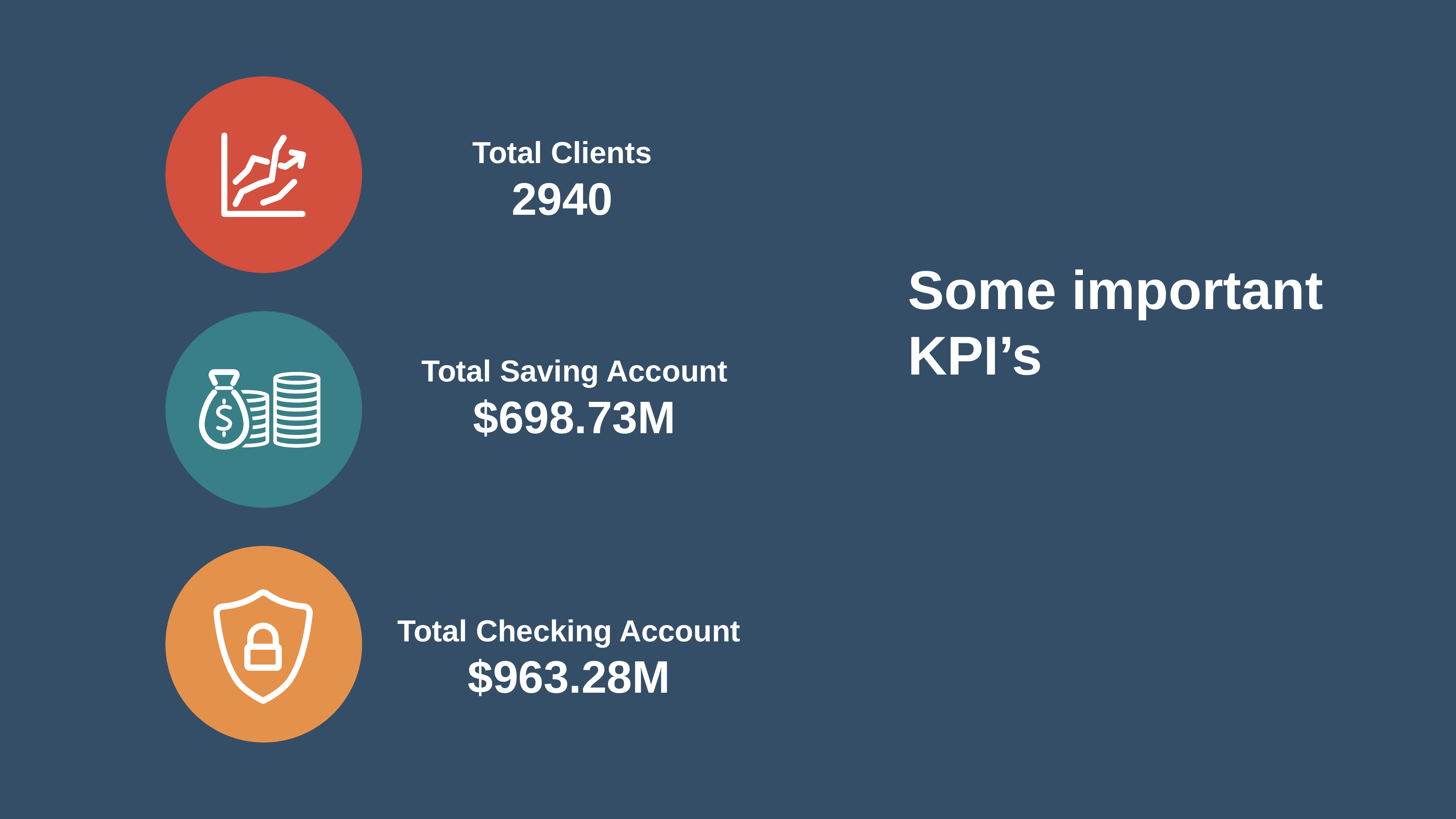

Total Clients
2940

Some important KPI’s

Total Saving Account
$698.73M

Total Checking Account
$963.28M